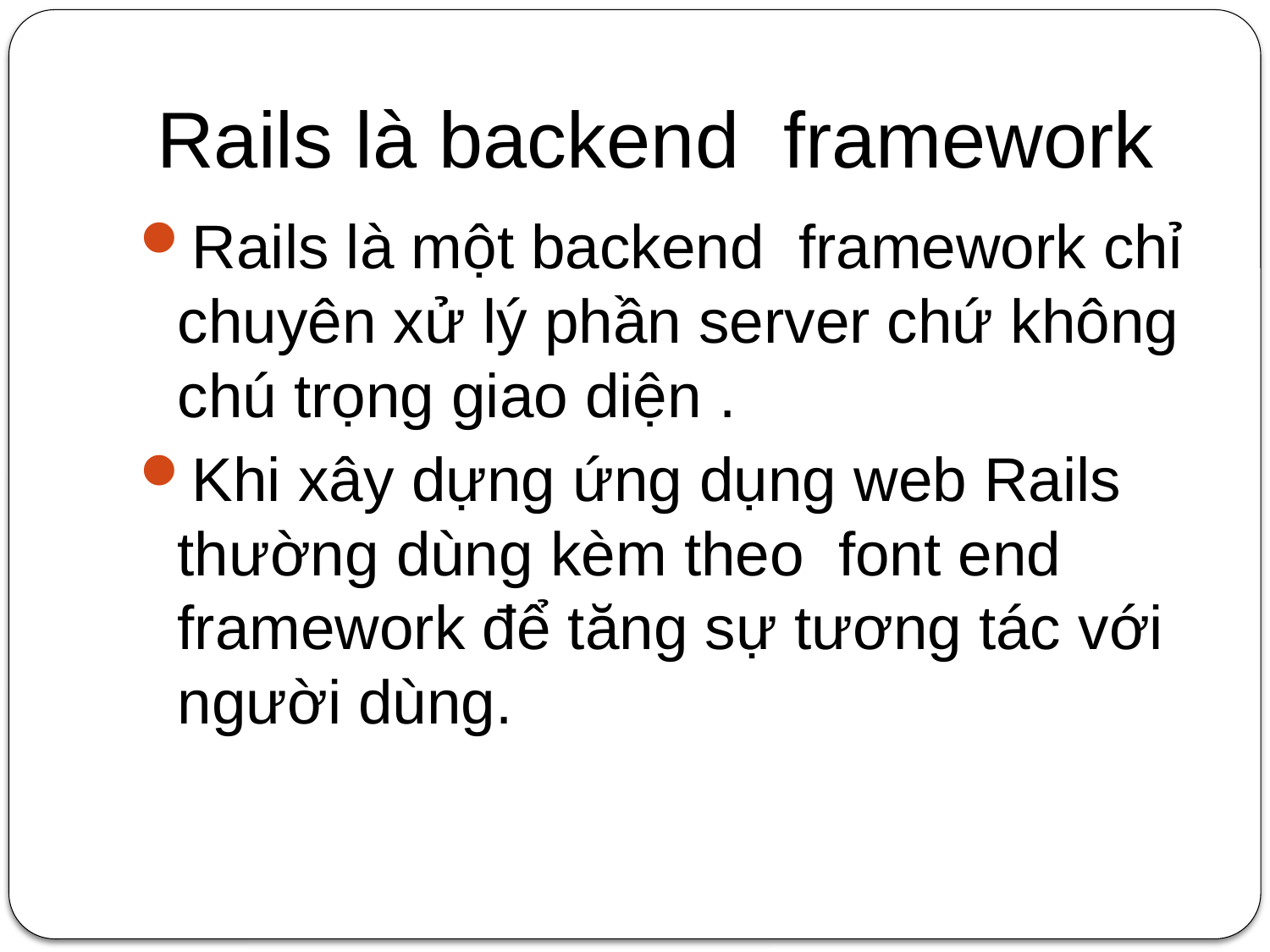

# Rails là backend  framework
Rails là một backend  framework chỉ chuyên xử lý phần server chứ không chú trọng giao diện .
Khi xây dựng ứng dụng web Rails thường dùng kèm theo  font end framework để tăng sự tương tác với người dùng.